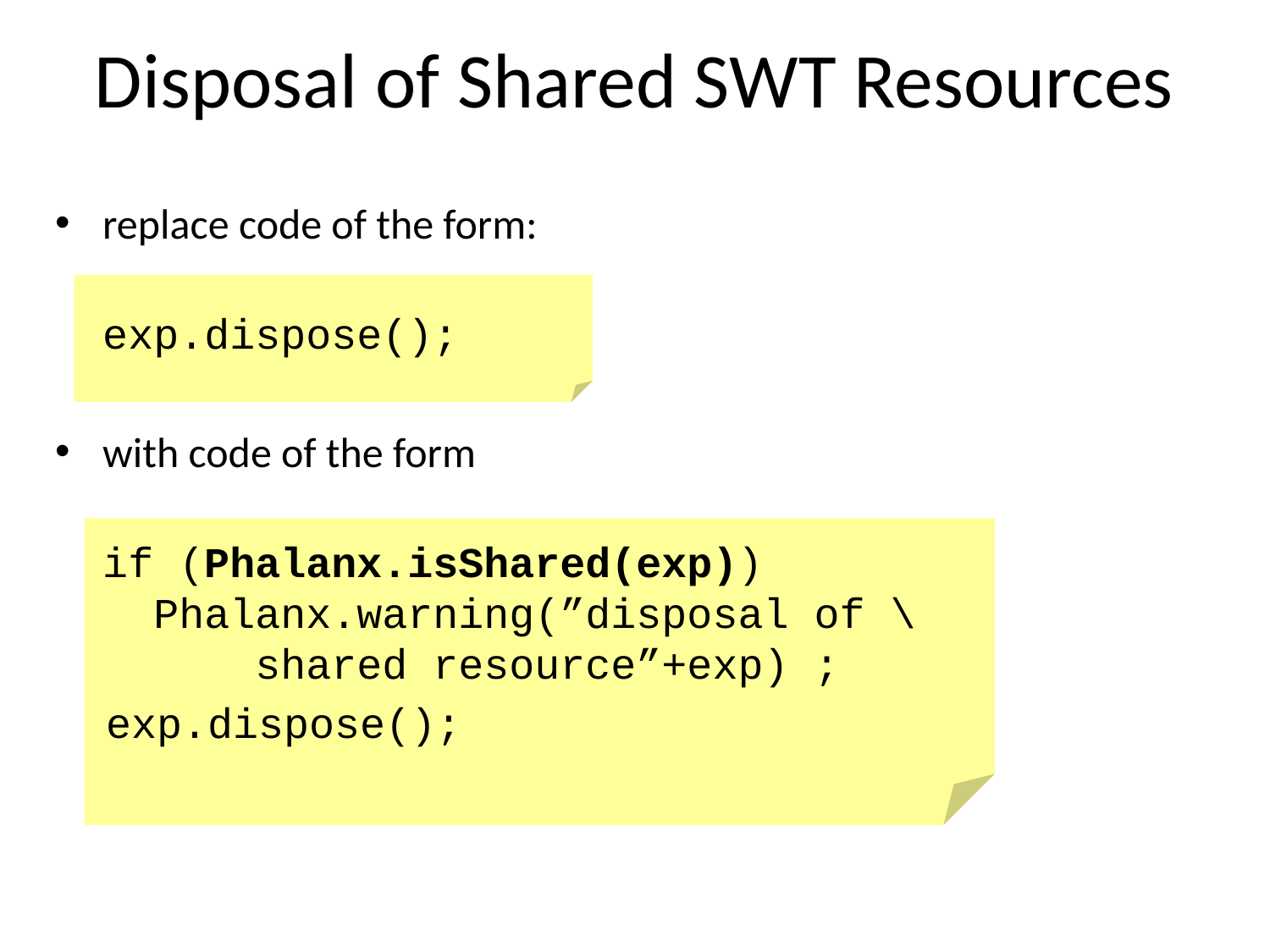

# Disposal of Shared SWT Resources
replace code of the form:
exp.dispose();

with code of the form
if (Phalanx.isShared(exp))
  Phalanx.warning(”disposal of \
      shared resource”+exp) ;
  exp.dispose();